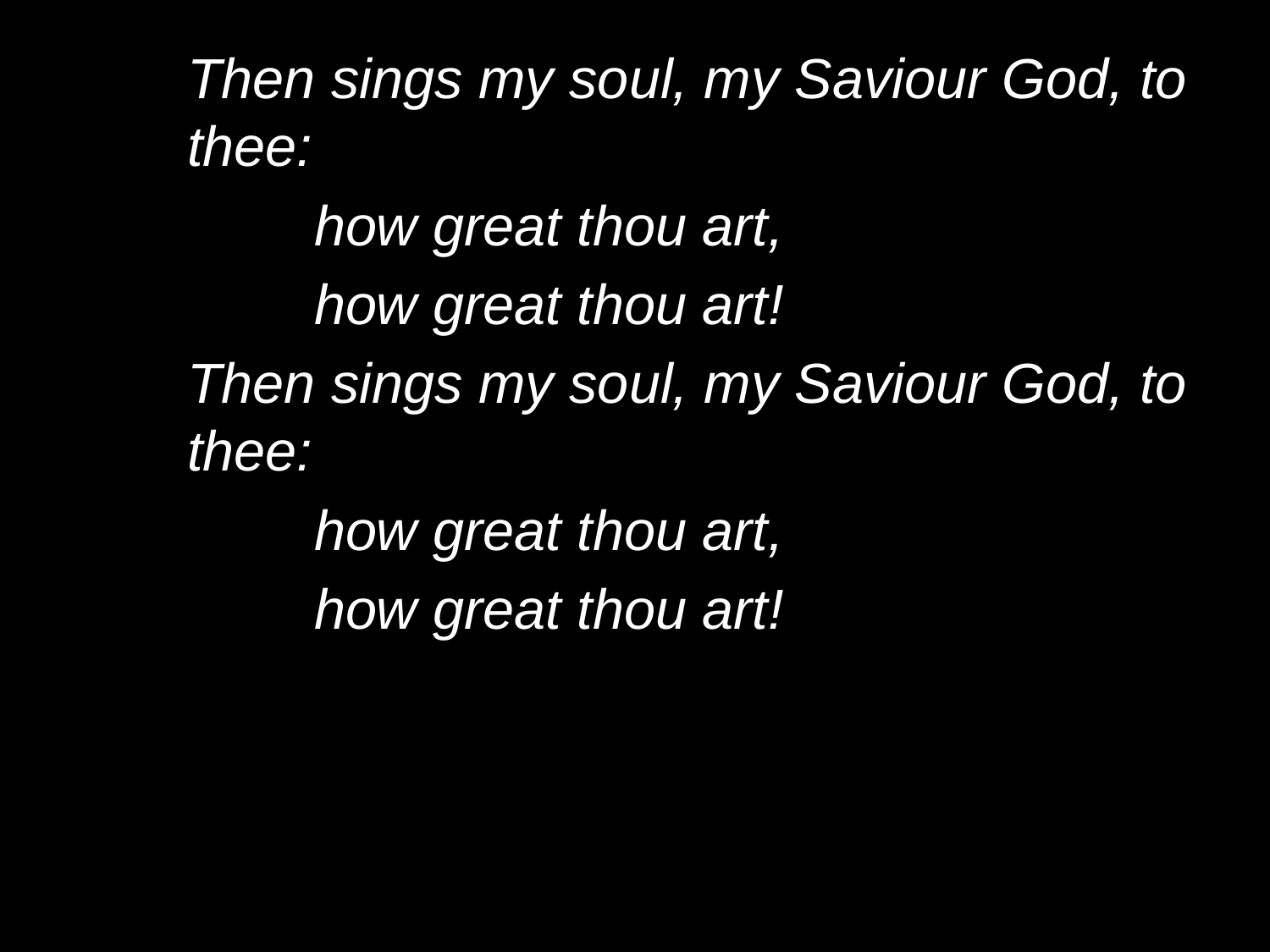

Then sings my soul, my Saviour God, to thee:
		how great thou art,
		how great thou art!
	Then sings my soul, my Saviour God, to thee:
		how great thou art,
		how great thou art!